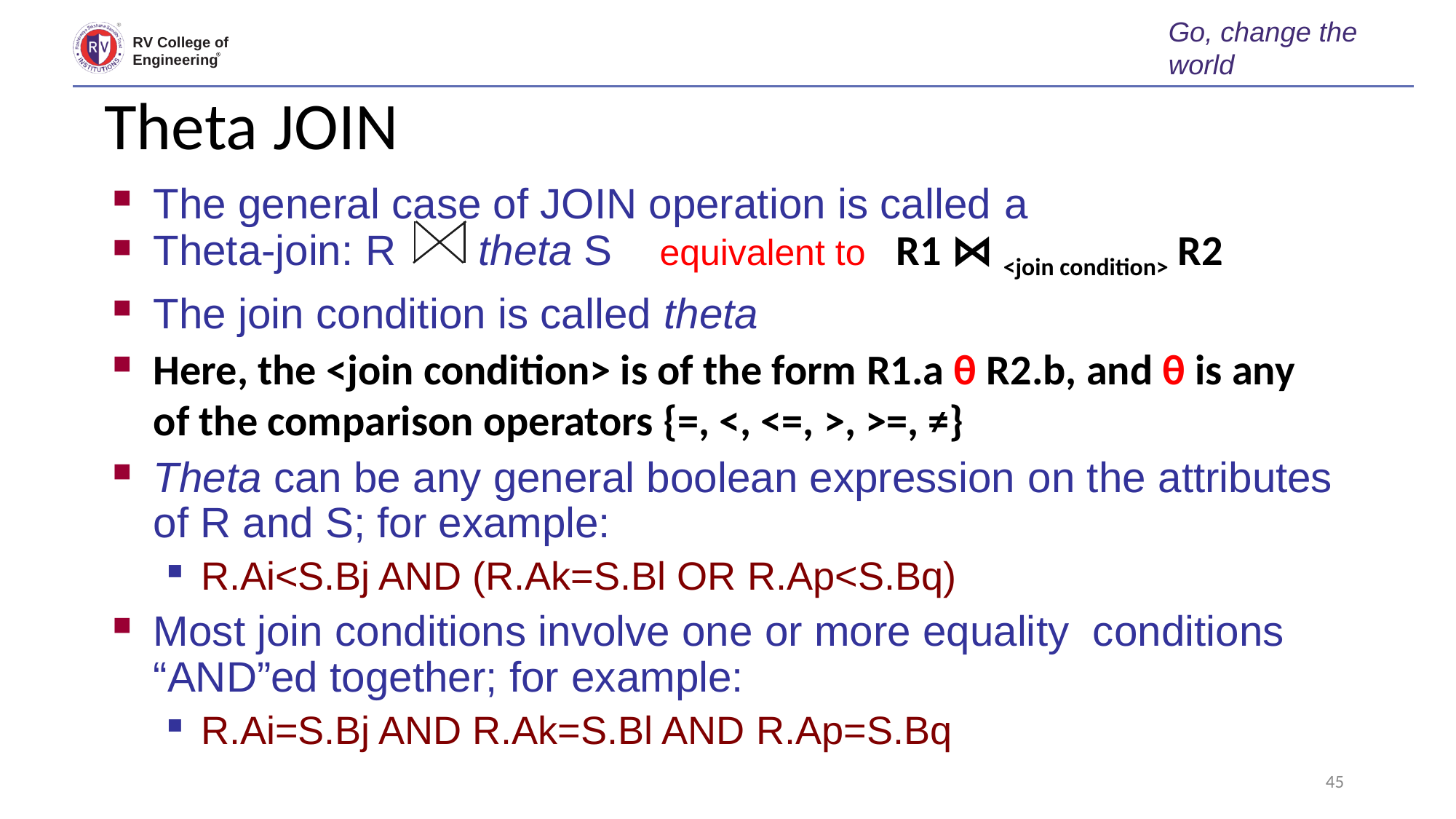

Go, change the world

RV College of
Engineering

# Theta JOIN

The general case of JOIN operation is called a
Theta-join: R       theta S    equivalent to   R1 ⋈ <join condition> R2
The join condition is called theta
Here, the <join condition> is of the form R1.a θ R2.b, and θ is any of the comparison operators {=, <, <=, >, >=, ≠}
Theta can be any general boolean expression on the attributes of R and S; for example:
R.Ai<S.Bj AND (R.Ak=S.Bl OR R.Ap<S.Bq)
Most join conditions involve one or more equality  conditions “AND”ed together; for example:
R.Ai=S.Bj AND R.Ak=S.Bl AND R.Ap=S.Bq

45